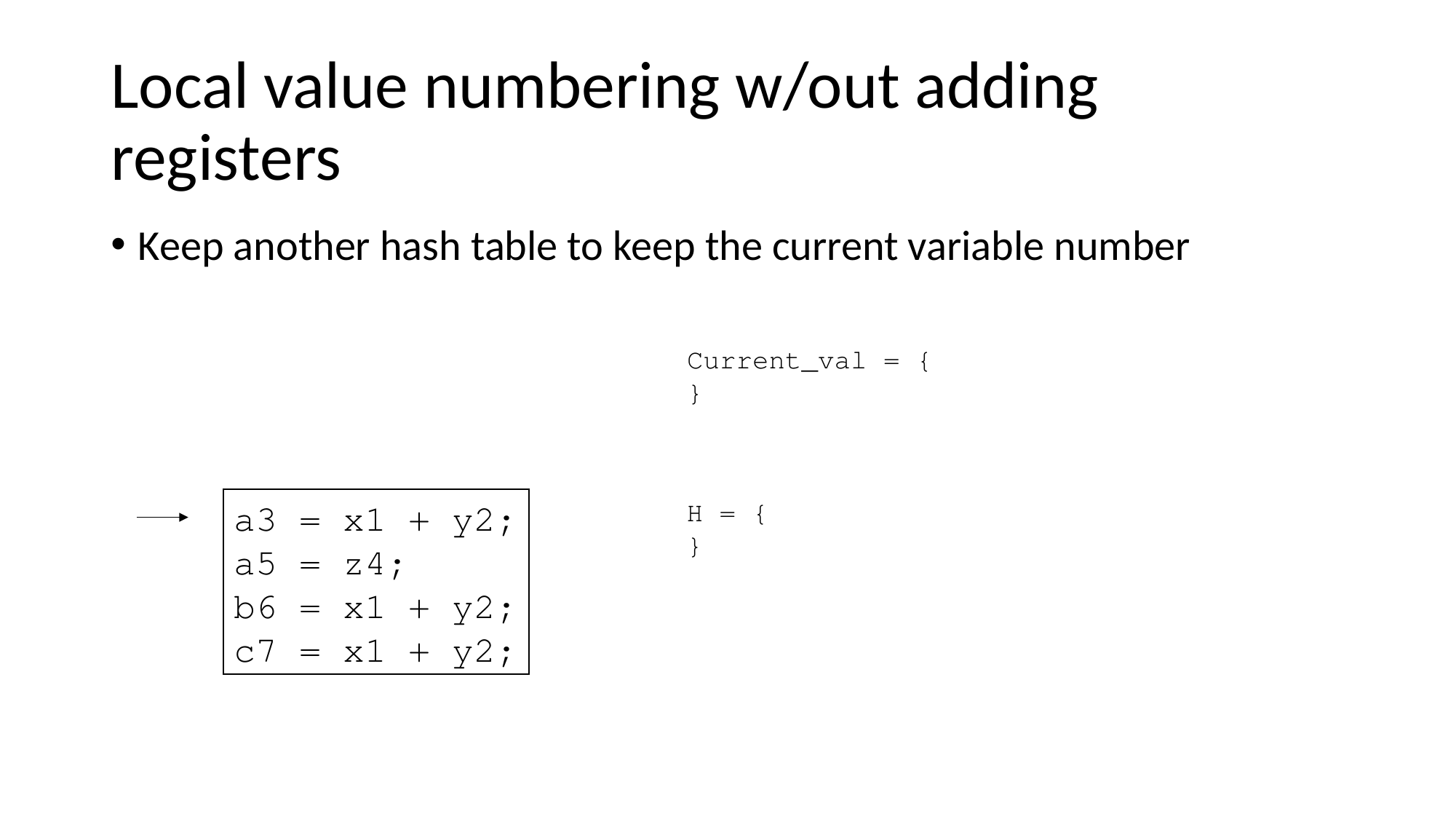

# Local value numbering w/out adding registers
Keep another hash table to keep the current variable number
Current_val = {
}
a3 = x1 + y2;
a5 = z4;
b6 = x1 + y2;
c7 = x1 + y2;
H = {
}